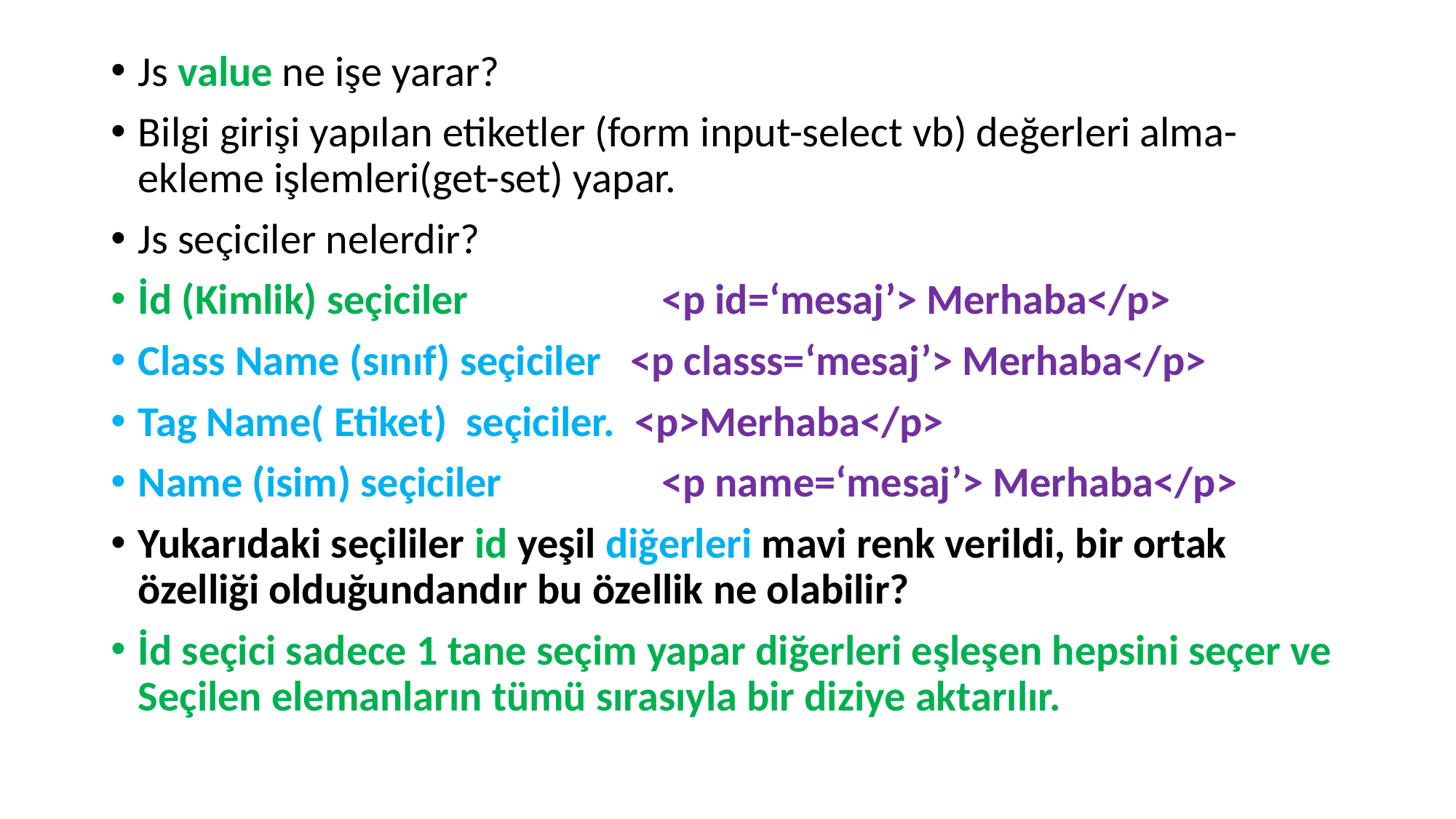

Js value ne işe yarar?
Bilgi girişi yapılan etiketler (form input-select vb) değerleri alma-ekleme işlemleri(get-set) yapar.
Js seçiciler nelerdir?
İd (Kimlik) seçiciler    	         <p id=‘mesaj’> Merhaba</p>
Class Name (sınıf) seçiciler   <p classs=‘mesaj’> Merhaba</p>
Tag Name( Etiket)  seçiciler.  <p>Merhaba</p>
Name (isim) seçiciler	         <p name=‘mesaj’> Merhaba</p>
Yukarıdaki seçililer id yeşil diğerleri mavi renk verildi, bir ortak özelliği olduğundandır bu özellik ne olabilir?
İd seçici sadece 1 tane seçim yapar diğerleri eşleşen hepsini seçer ve Seçilen elemanların tümü sırasıyla bir diziye aktarılır.